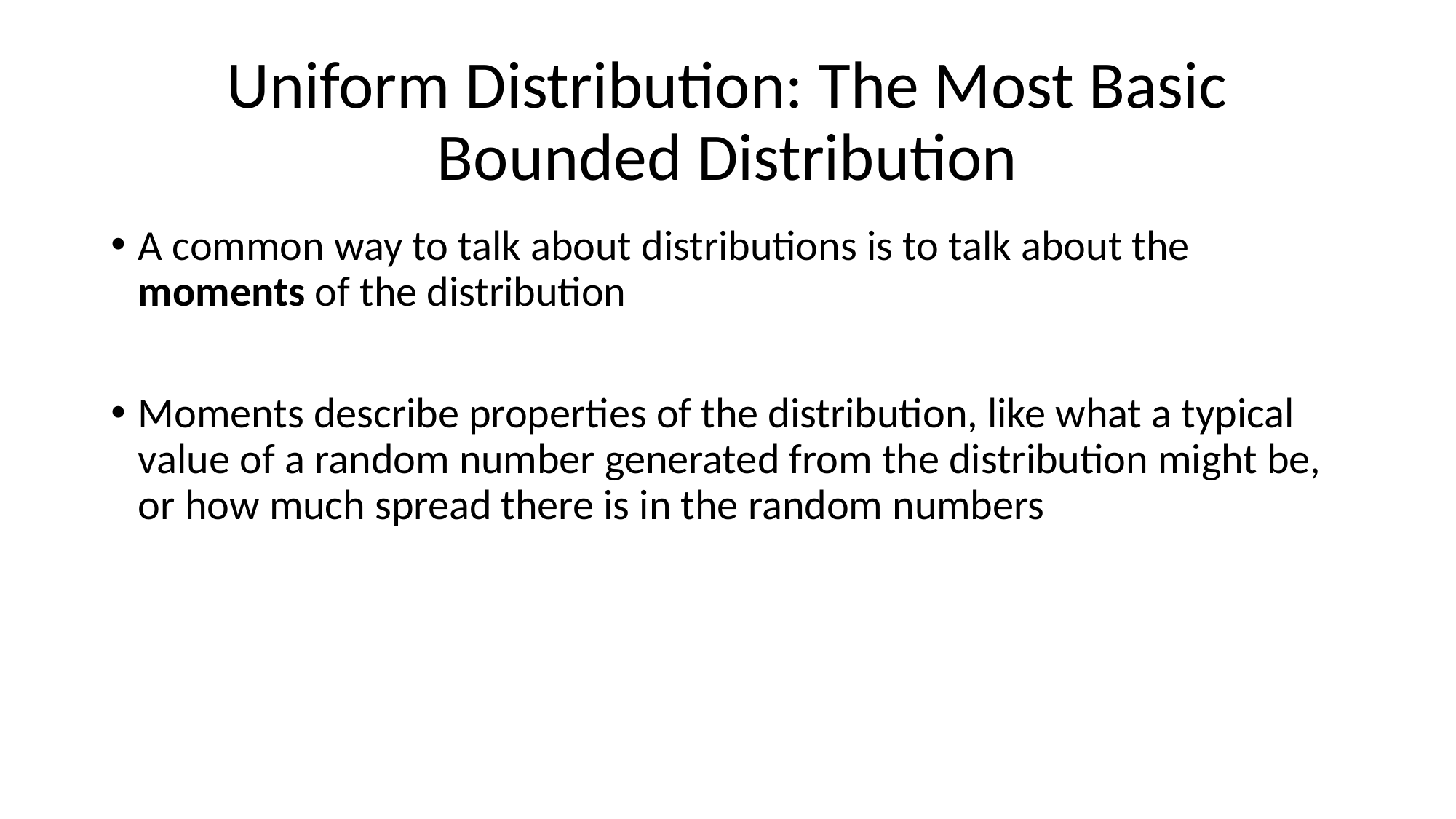

# Uniform Distribution: The Most Basic Bounded Distribution
A common way to talk about distributions is to talk about the moments of the distribution

Moments describe properties of the distribution, like what a typical value of a random number generated from the distribution might be, or how much spread there is in the random numbers